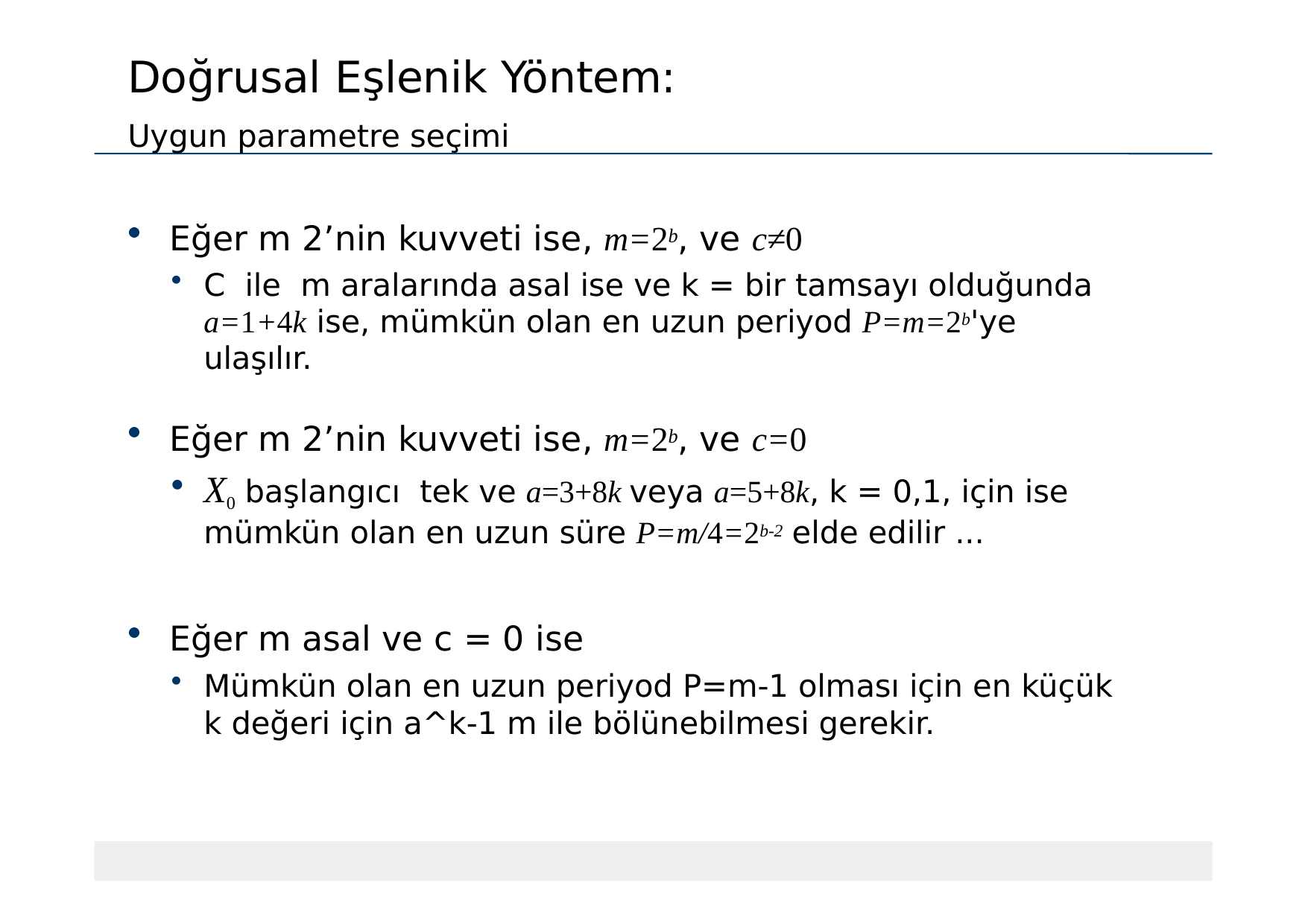

# Doğrusal Eşlenik Yöntem: Uygun parametre seçimi
Eğer m 2’nin kuvveti ise, m=2b, ve c≠0
C  ile  m aralarında asal ise ve k = bir tamsayı olduğunda a=1+4k ise, mümkün olan en uzun periyod P=m=2b'ye ulaşılır.

Eğer m 2’nin kuvveti ise, m=2b, ve c=0
X0  başlangıcı  tek ve a=3+8k veya a=5+8k, k = 0,1, için ise mümkün olan en uzun süre P=m/4=2b-2  elde edilir ...

Eğer m asal ve c = 0 ise
Mümkün olan en uzun periyod P=m-1 olması için en küçük k değeri için a^k-1 m ile bölünebilmesi gerekir.